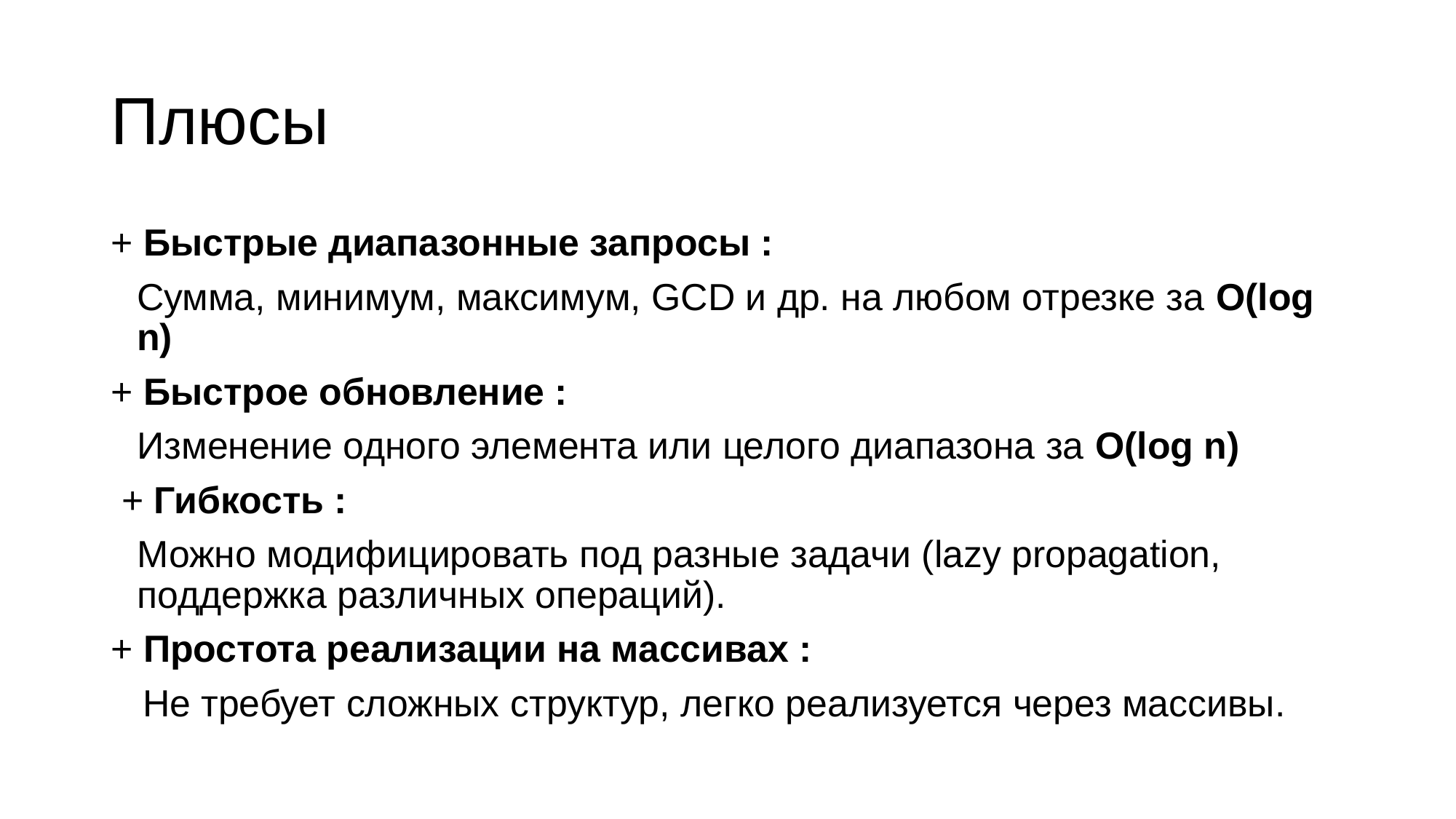

# Плюсы
+ Быстрые диапазонные запросы :
	Сумма, минимум, максимум, GCD и др. на любом отрезке за O(log n)
+ Быстрое обновление :
	Изменение одного элемента или целого диапазона за O(log n)
 + Гибкость :
	Можно модифицировать под разные задачи (lazy propagation, поддержка различных операций).
+ Простота реализации на массивах :
   Не требует сложных структур, легко реализуется через массивы.